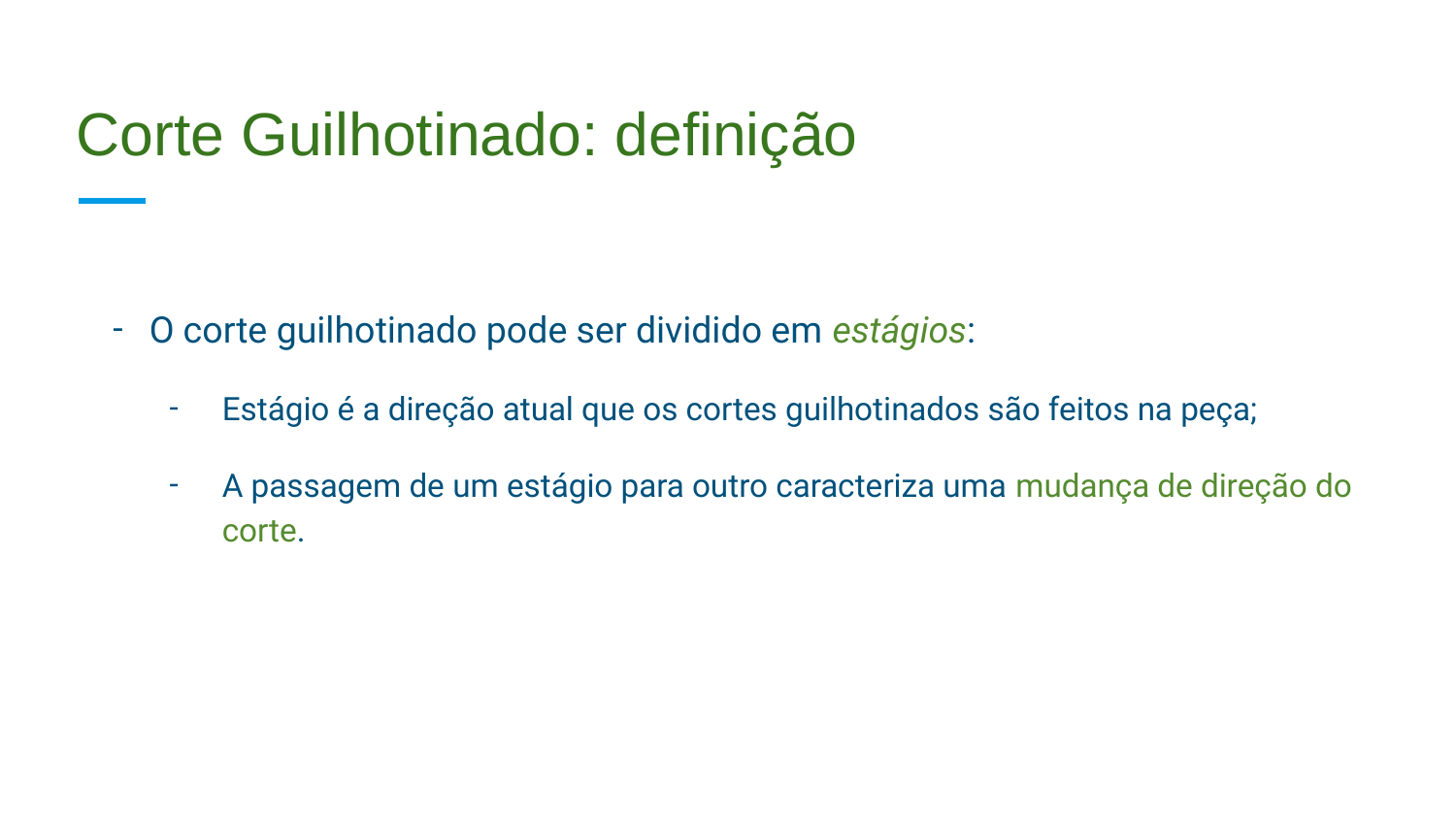

# Corte Guilhotinado: definição
O corte guilhotinado pode ser dividido em estágios:
Estágio é a direção atual que os cortes guilhotinados são feitos na peça;
A passagem de um estágio para outro caracteriza uma mudança de direção do corte.